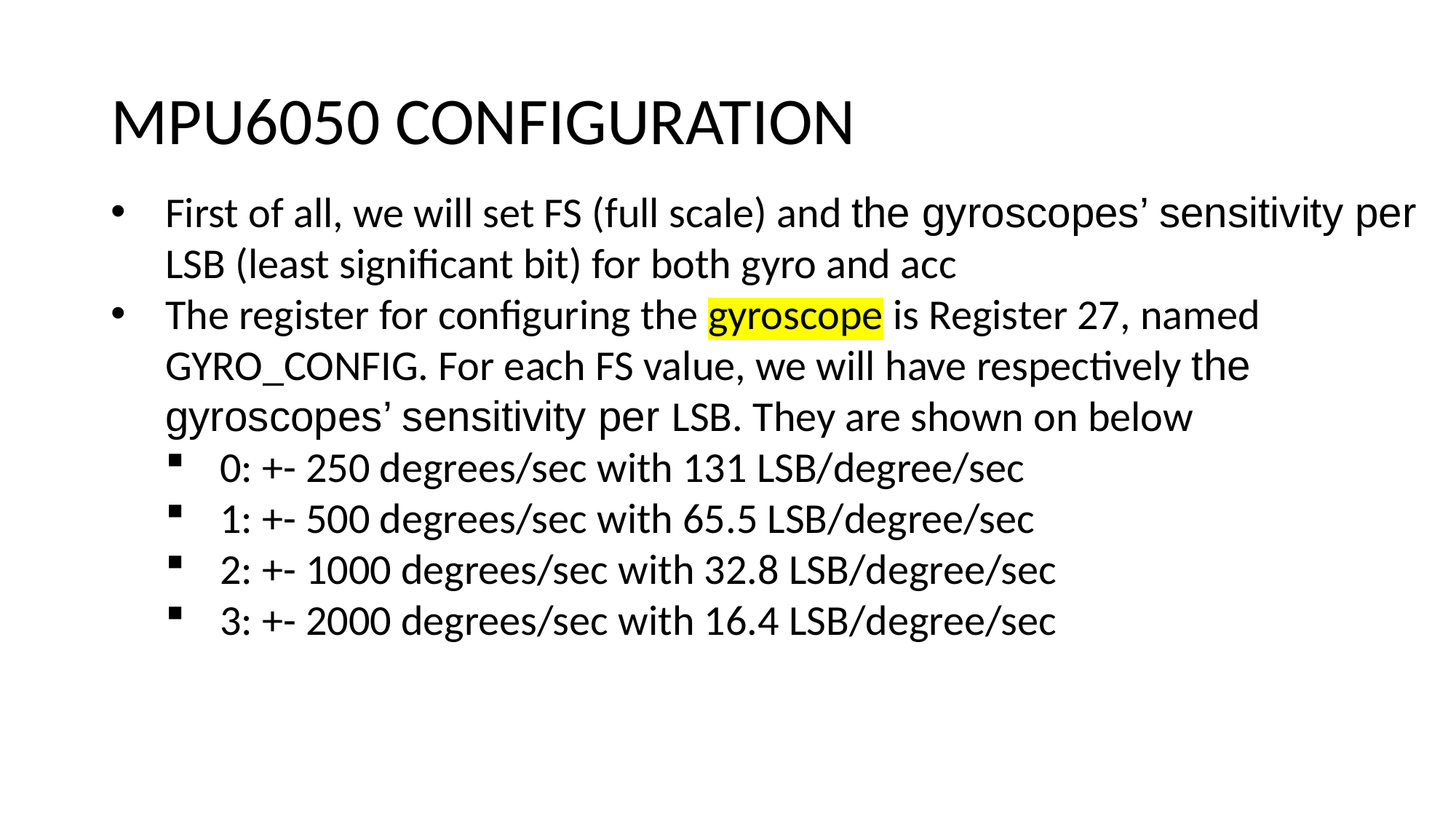

# MPU6050 CONFIGURATION
First of all, we will set FS (full scale) and the gyroscopes’ sensitivity per LSB (least significant bit) for both gyro and acc
The register for configuring the gyroscope is Register 27, named GYRO_CONFIG. For each FS value, we will have respectively the gyroscopes’ sensitivity per LSB. They are shown on below
0: +- 250 degrees/sec with 131 LSB/degree/sec
1: +- 500 degrees/sec with 65.5 LSB/degree/sec
2: +- 1000 degrees/sec with 32.8 LSB/degree/sec
3: +- 2000 degrees/sec with 16.4 LSB/degree/sec